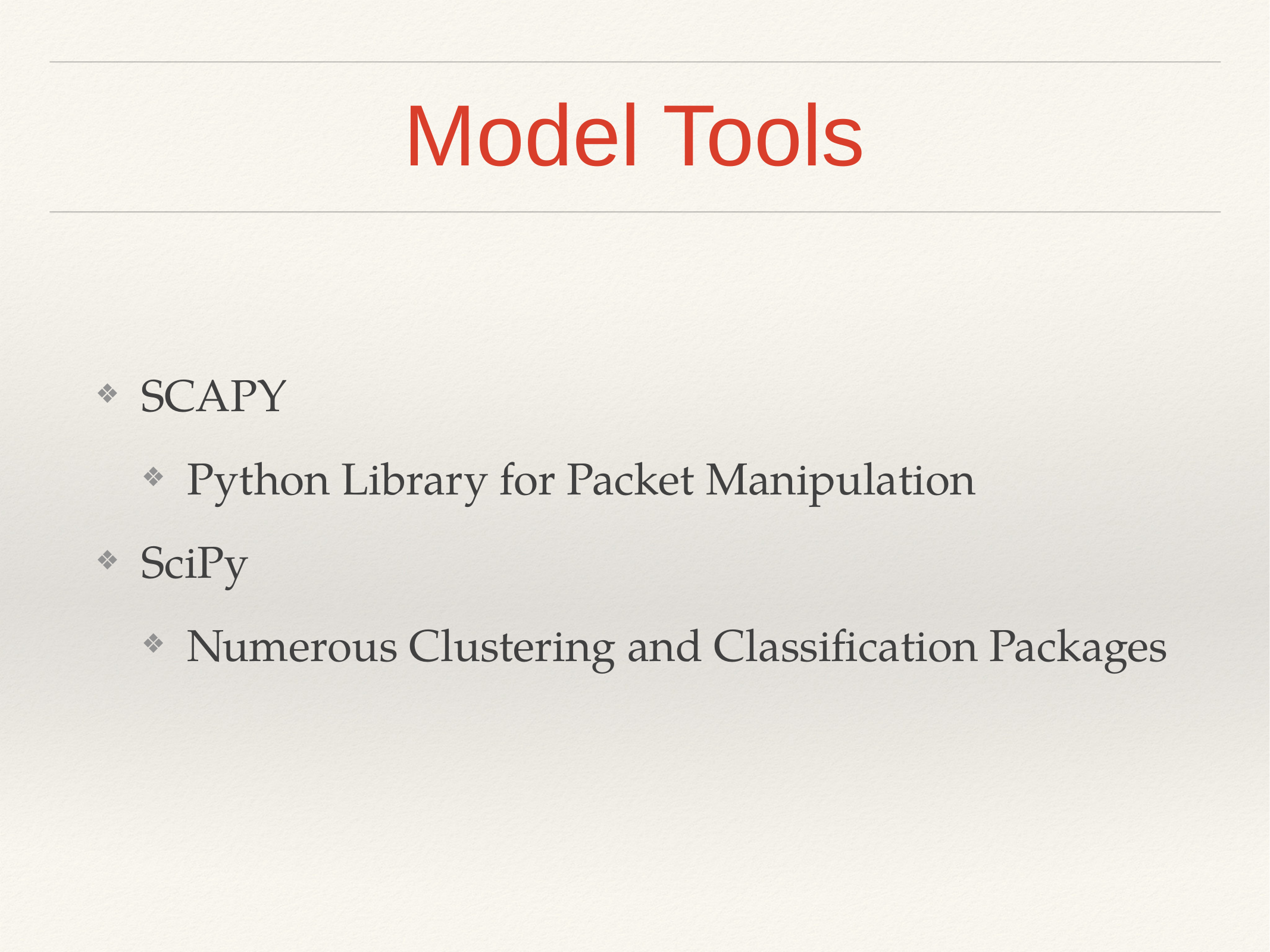

# Model Tools
SCAPY
Python Library for Packet Manipulation
SciPy
Numerous Clustering and Classification Packages